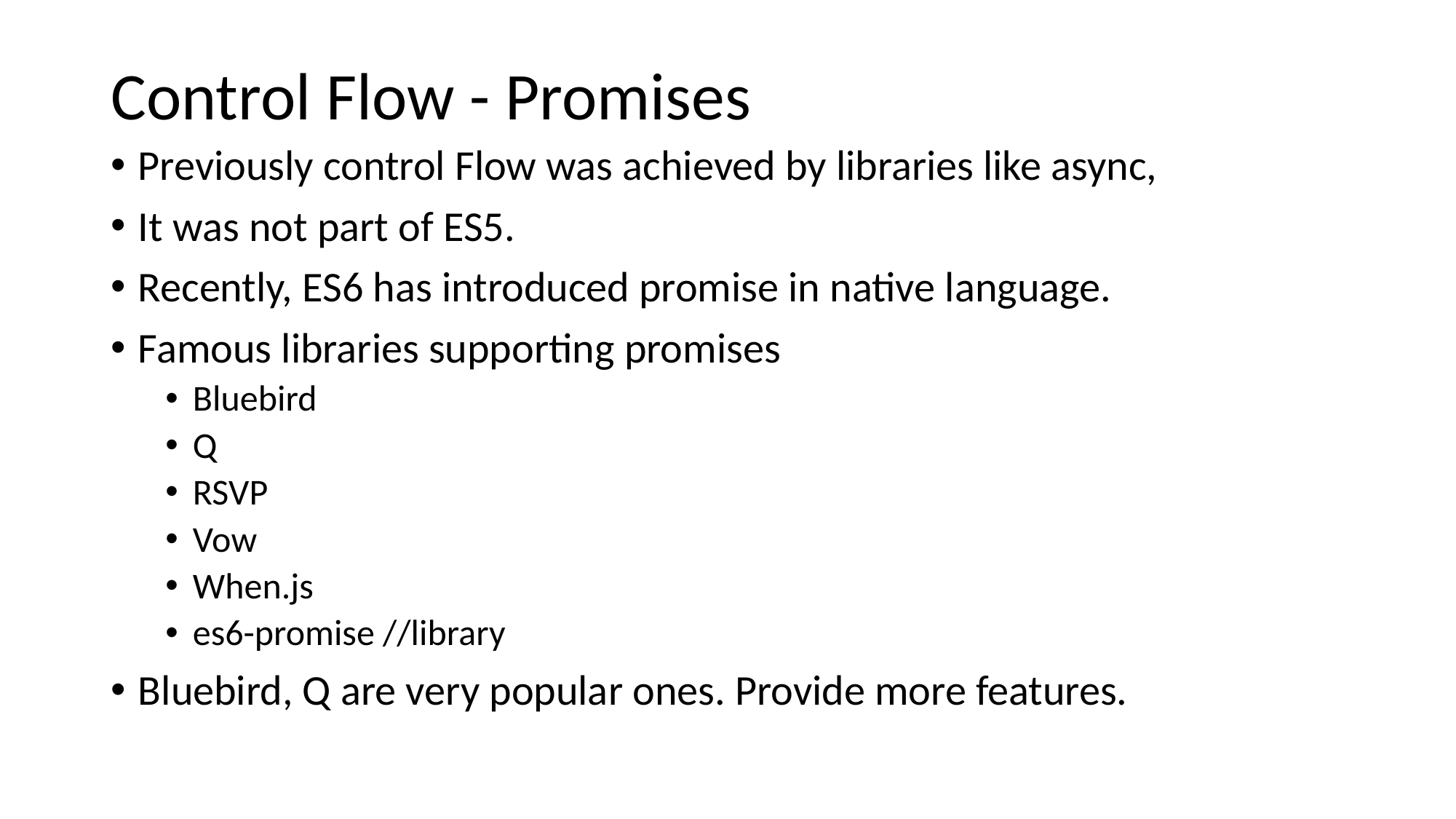

# Control Flow - Promises
Previously control Flow was achieved by libraries like async,
It was not part of ES5.
Recently, ES6 has introduced promise in native language.
Famous libraries supporting promises
Bluebird
Q
RSVP
Vow
When.js
es6-promise //library
Bluebird, Q are very popular ones. Provide more features.